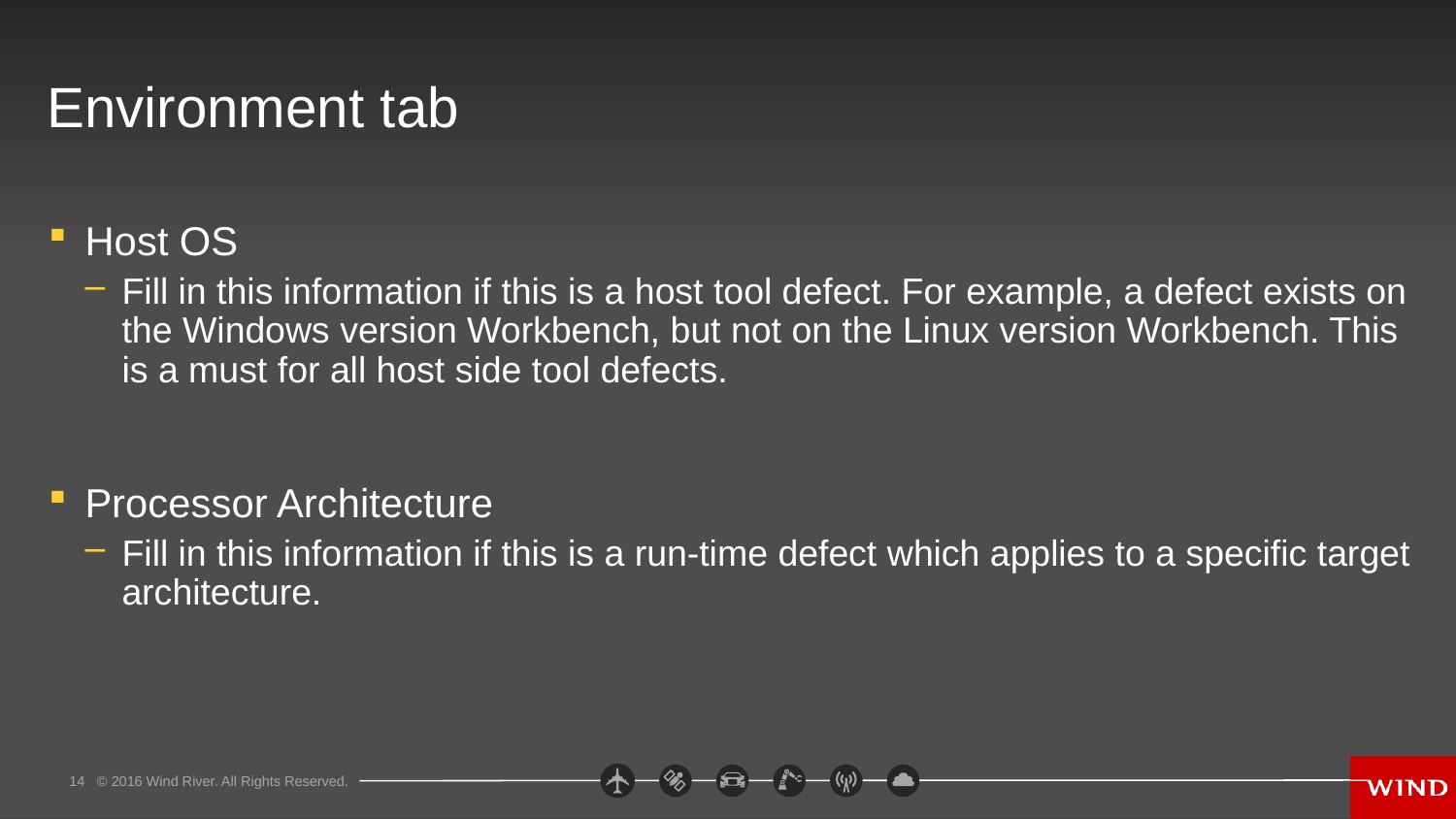

# Environment tab
Host OS
Fill in this information if this is a host tool defect. For example, a defect exists on the Windows version Workbench, but not on the Linux version Workbench. This is a must for all host side tool defects.

Processor Architecture
Fill in this information if this is a run-time defect which applies to a specific target architecture.